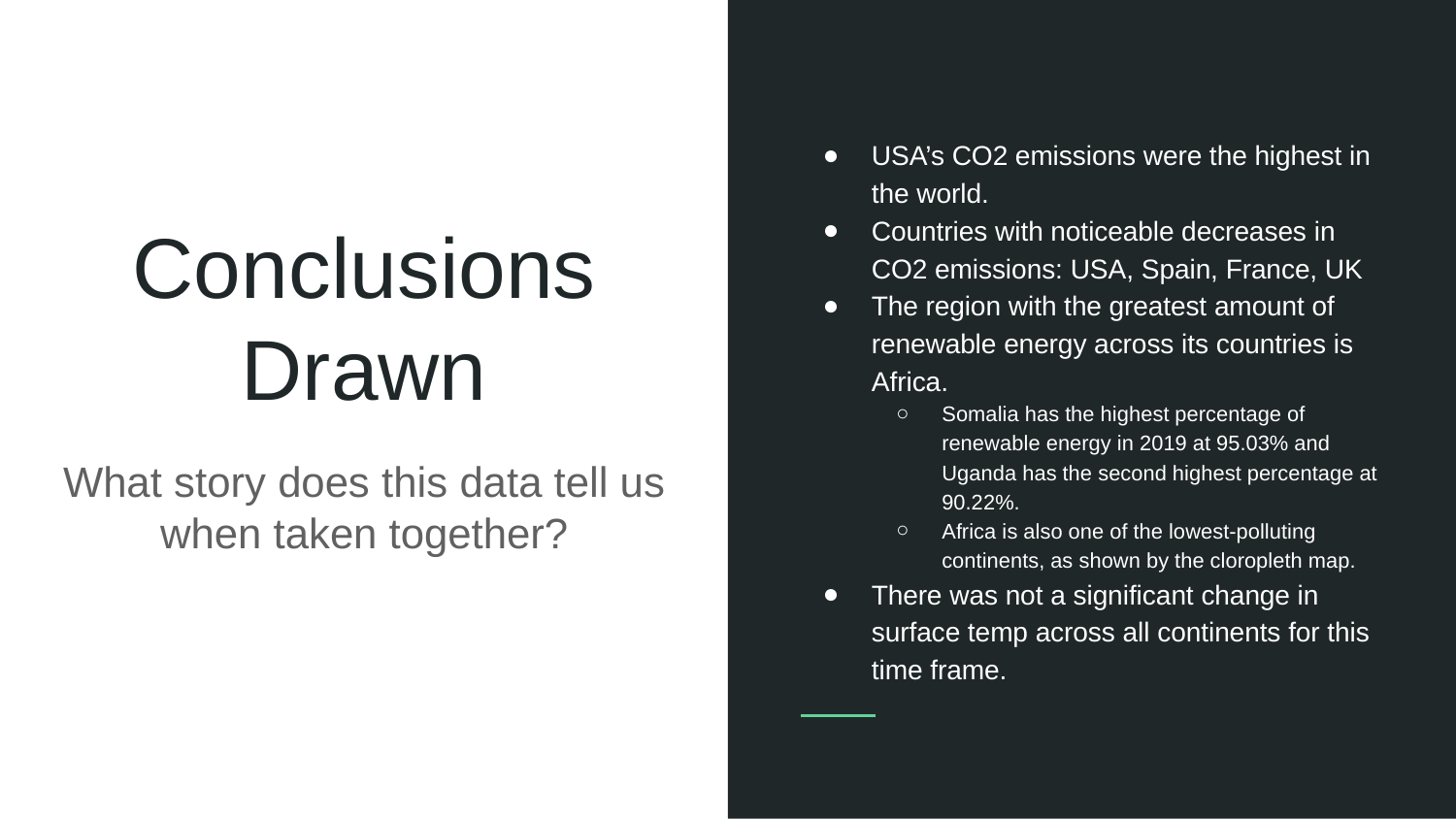

USA’s CO2 emissions were the highest in the world.
Countries with noticeable decreases in CO2 emissions: USA, Spain, France, UK
The region with the greatest amount of renewable energy across its countries is Africa.
Somalia has the highest percentage of renewable energy in 2019 at 95.03% and Uganda has the second highest percentage at 90.22%.
Africa is also one of the lowest-polluting continents, as shown by the cloropleth map.
There was not a significant change in surface temp across all continents for this time frame.
# Conclusions Drawn
What story does this data tell us when taken together?